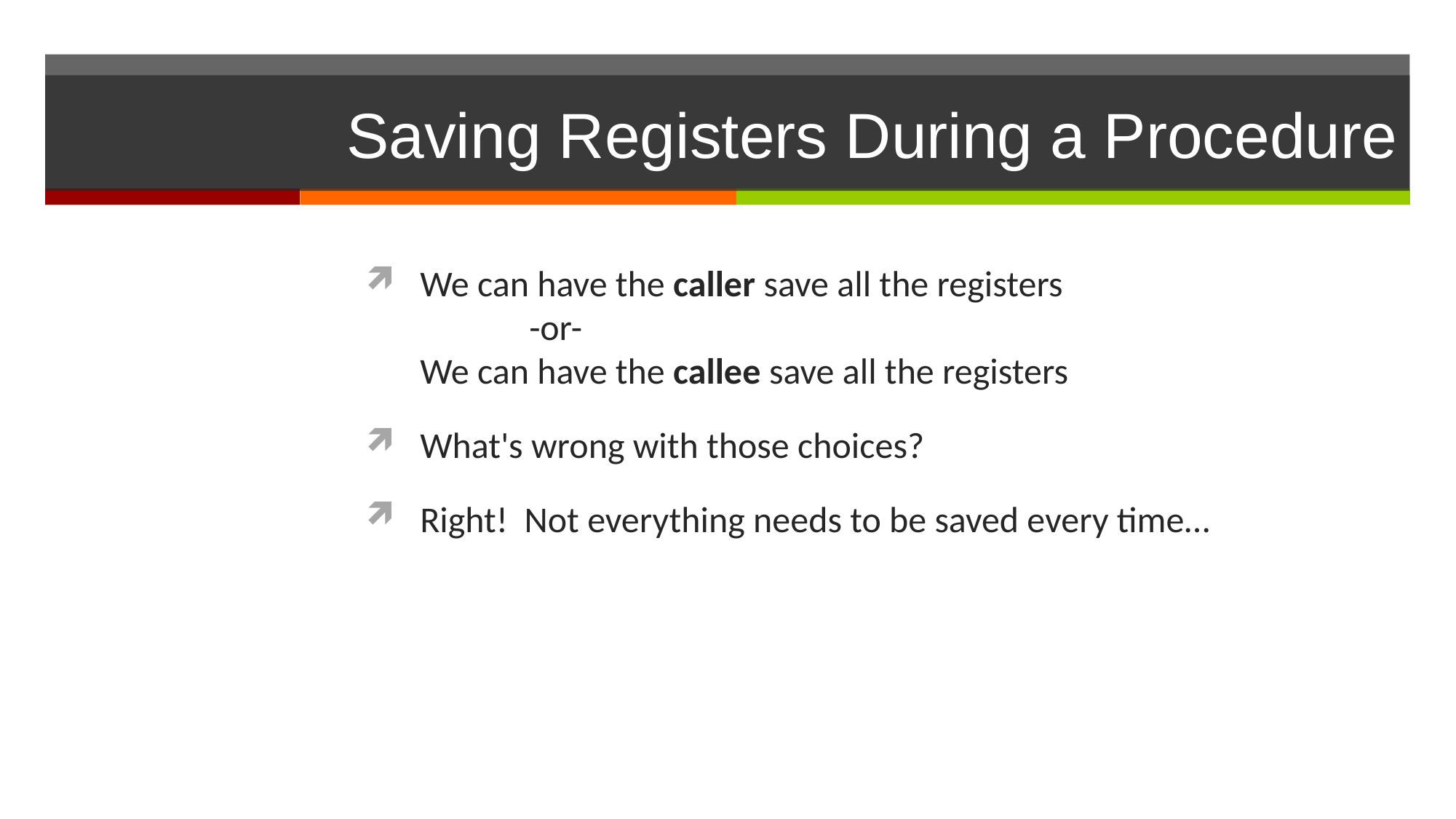

# Saving Registers During a Procedure
We can have the caller save all the registers
	-or-
We can have the callee save all the registers
What's wrong with those choices?
Right!  Not everything needs to be saved every time…